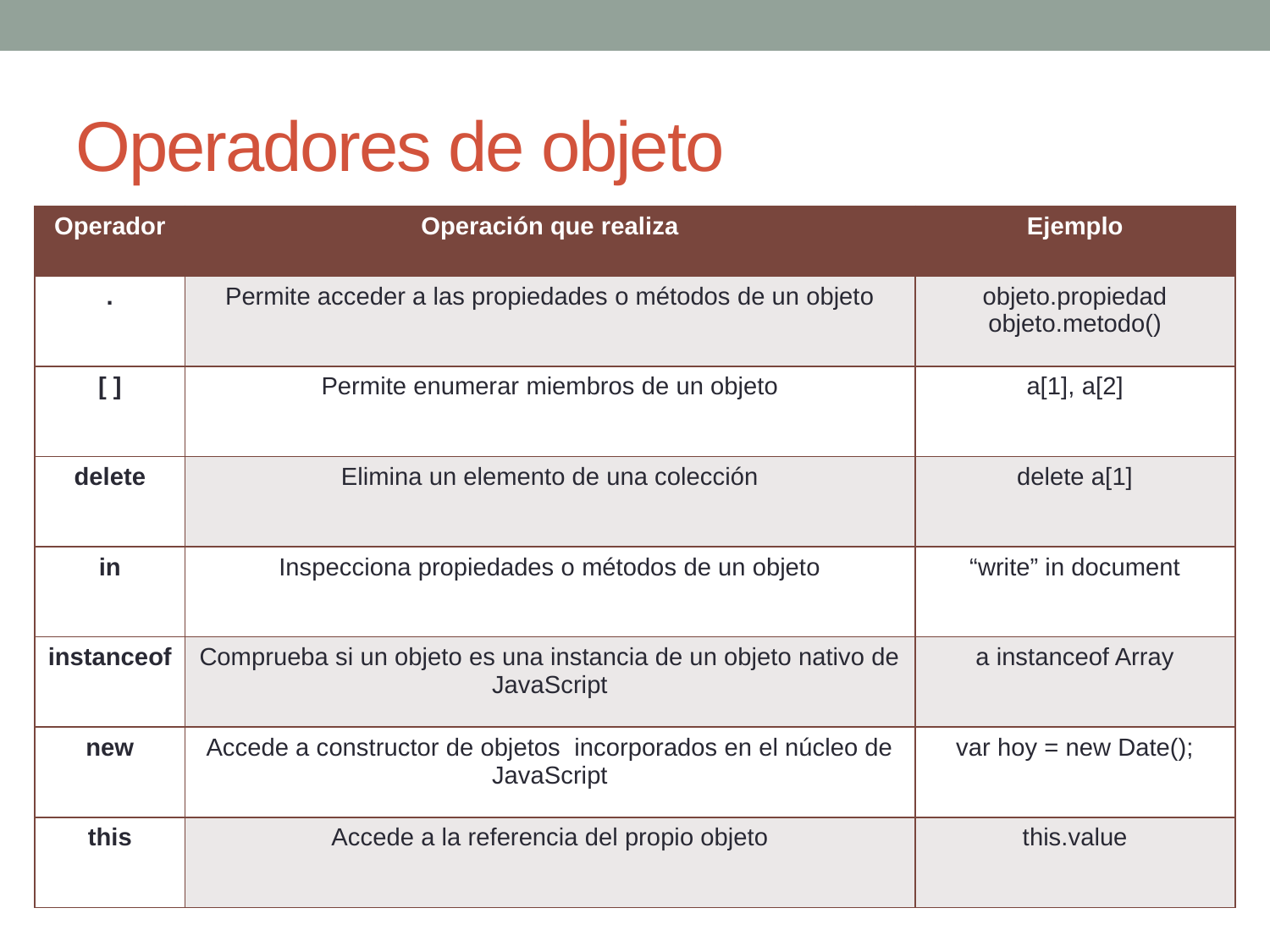

Operadores de objeto
| Operador | Operación que realiza | Ejemplo |
| --- | --- | --- |
| . | Permite acceder a las propiedades o métodos de un objeto | objeto.propiedad objeto.metodo() |
| [ ] | Permite enumerar miembros de un objeto | a[1], a[2] |
| delete | Elimina un elemento de una colección | delete a[1] |
| in | Inspecciona propiedades o métodos de un objeto | “write” in document |
| instanceof | Comprueba si un objeto es una instancia de un objeto nativo de JavaScript | a instanceof Array |
| new | Accede a constructor de objetos incorporados en el núcleo de JavaScript | var hoy = new Date(); |
| this | Accede a la referencia del propio objeto | this.value |